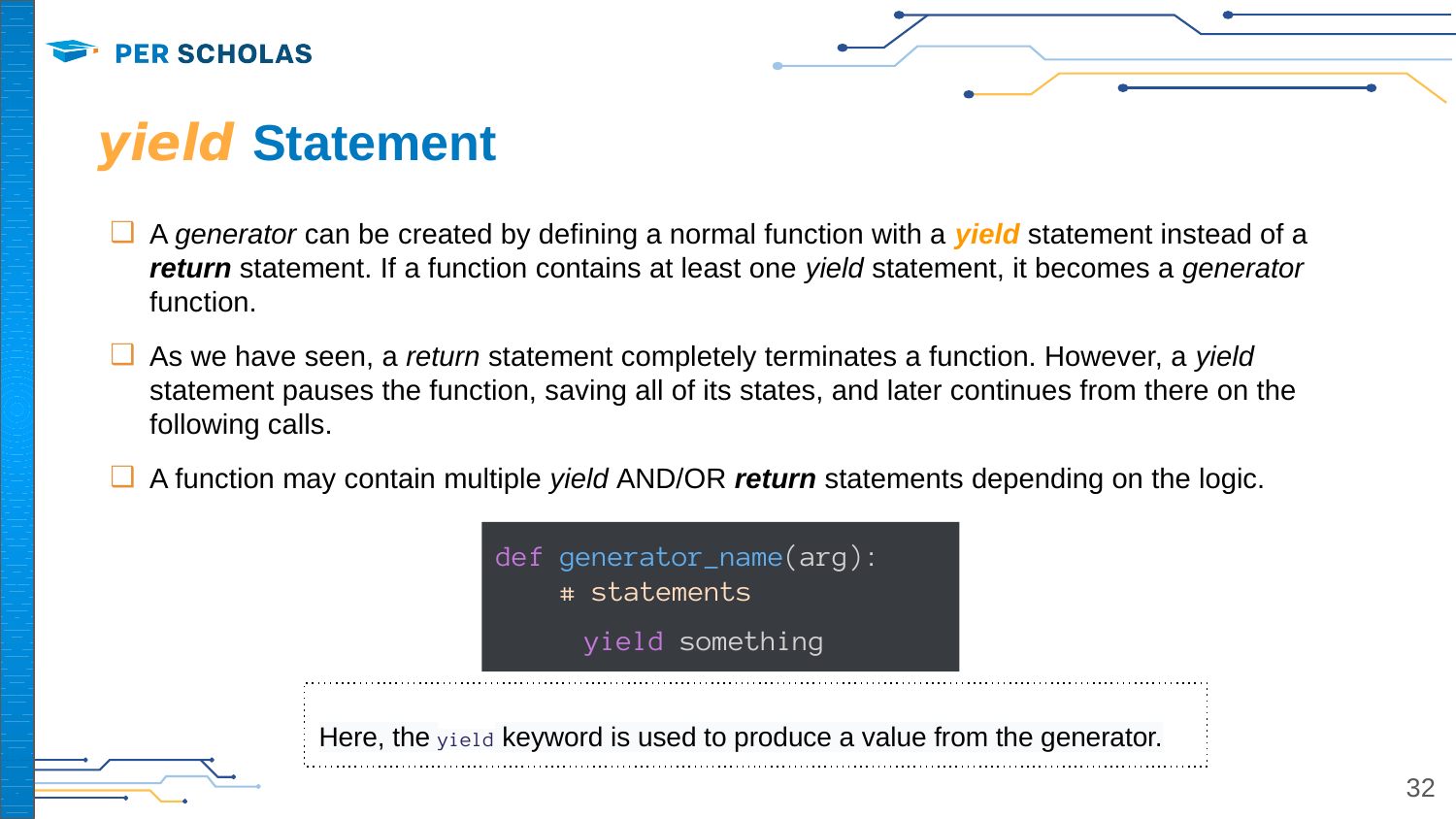

# yield Statement
A generator can be created by defining a normal function with a yield statement instead of a return statement. If a function contains at least one yield statement, it becomes a generator function.
As we have seen, a return statement completely terminates a function. However, a yield statement pauses the function, saving all of its states, and later continues from there on the following calls.
A function may contain multiple yield AND/OR return statements depending on the logic.
def generator_name(arg):
    # statements
    yield something
Here, the yield keyword is used to produce a value from the generator.
32